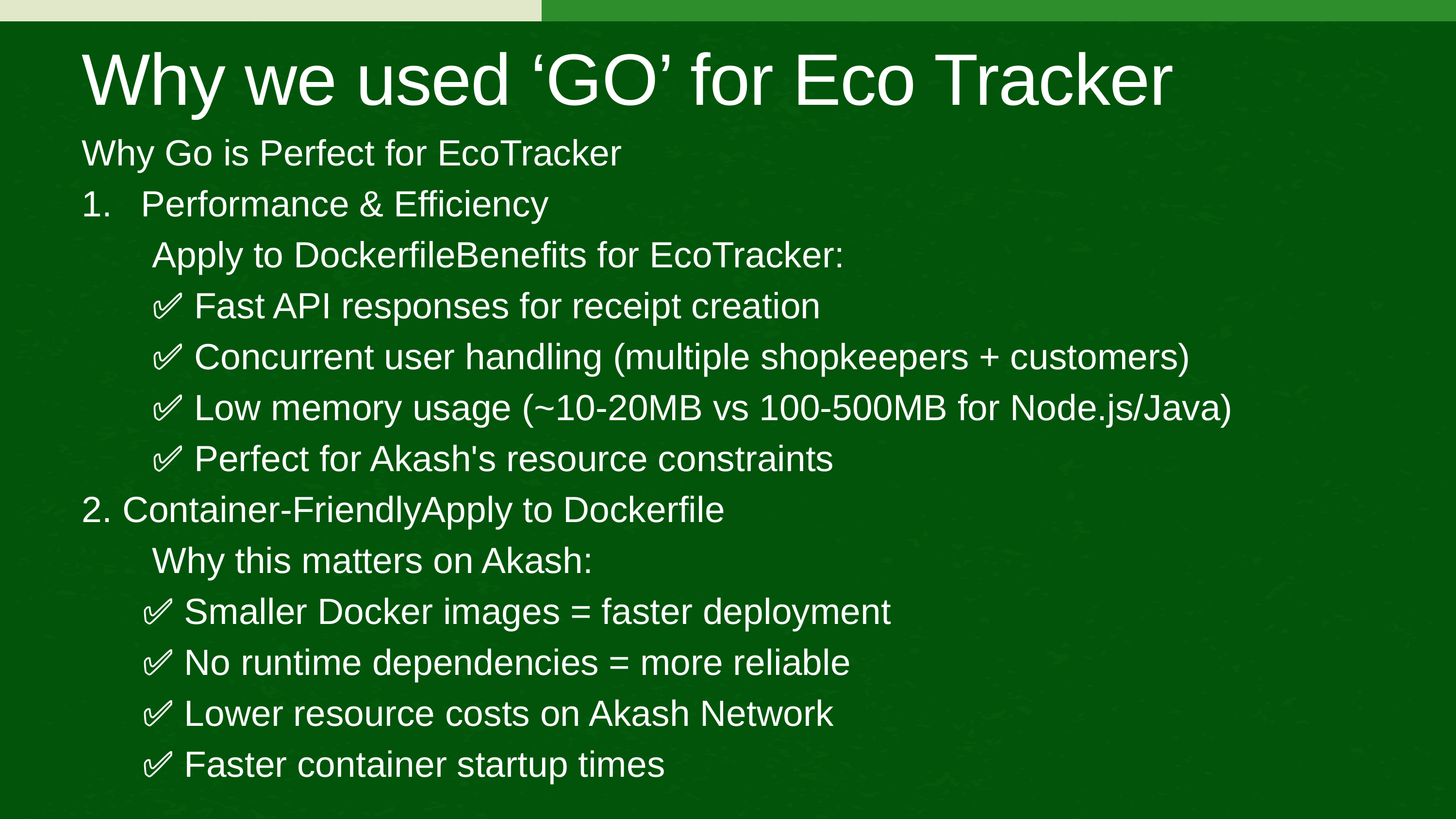

Why we used ‘GO’ for Eco Tracker
Why Go is Perfect for EcoTracker
Performance & Efficiency
       Apply to DockerfileBenefits for EcoTracker:
       ✅ Fast API responses for receipt creation
       ✅ Concurrent user handling (multiple shopkeepers + customers)
       ✅ Low memory usage (~10-20MB vs 100-500MB for Node.js/Java)
       ✅ Perfect for Akash's resource constraints
2. Container-FriendlyApply to Dockerfile
       Why this matters on Akash:
      ✅ Smaller Docker images = faster deployment
      ✅ No runtime dependencies = more reliable
      ✅ Lower resource costs on Akash Network
      ✅ Faster container startup times